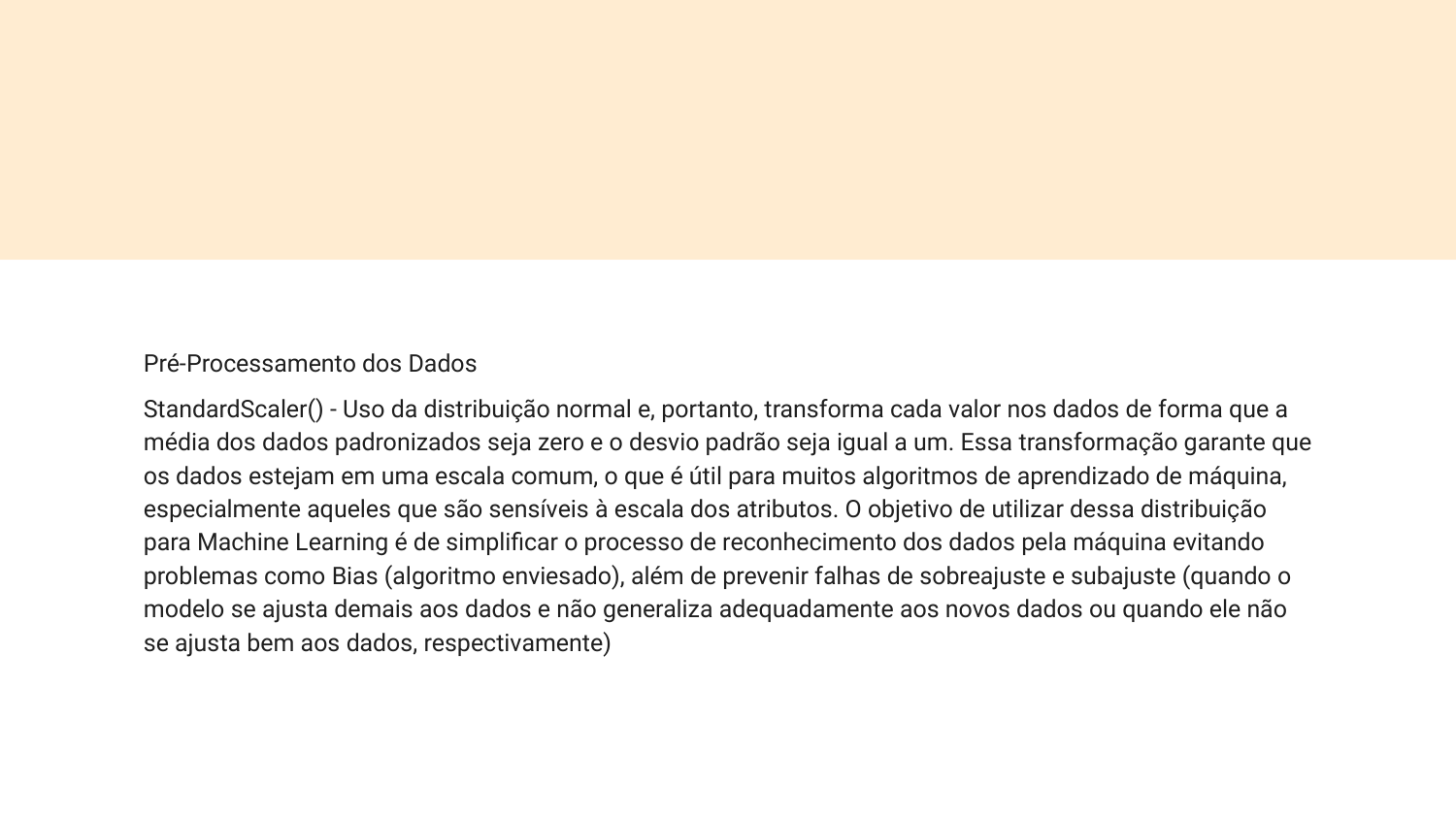

Pré-Processamento dos Dados
StandardScaler() - Uso da distribuição normal e, portanto, transforma cada valor nos dados de forma que a média dos dados padronizados seja zero e o desvio padrão seja igual a um. Essa transformação garante que os dados estejam em uma escala comum, o que é útil para muitos algoritmos de aprendizado de máquina, especialmente aqueles que são sensíveis à escala dos atributos. O objetivo de utilizar dessa distribuição para Machine Learning é de simplificar o processo de reconhecimento dos dados pela máquina evitando problemas como Bias (algoritmo enviesado), além de prevenir falhas de sobreajuste e subajuste (quando o modelo se ajusta demais aos dados e não generaliza adequadamente aos novos dados ou quando ele não se ajusta bem aos dados, respectivamente)